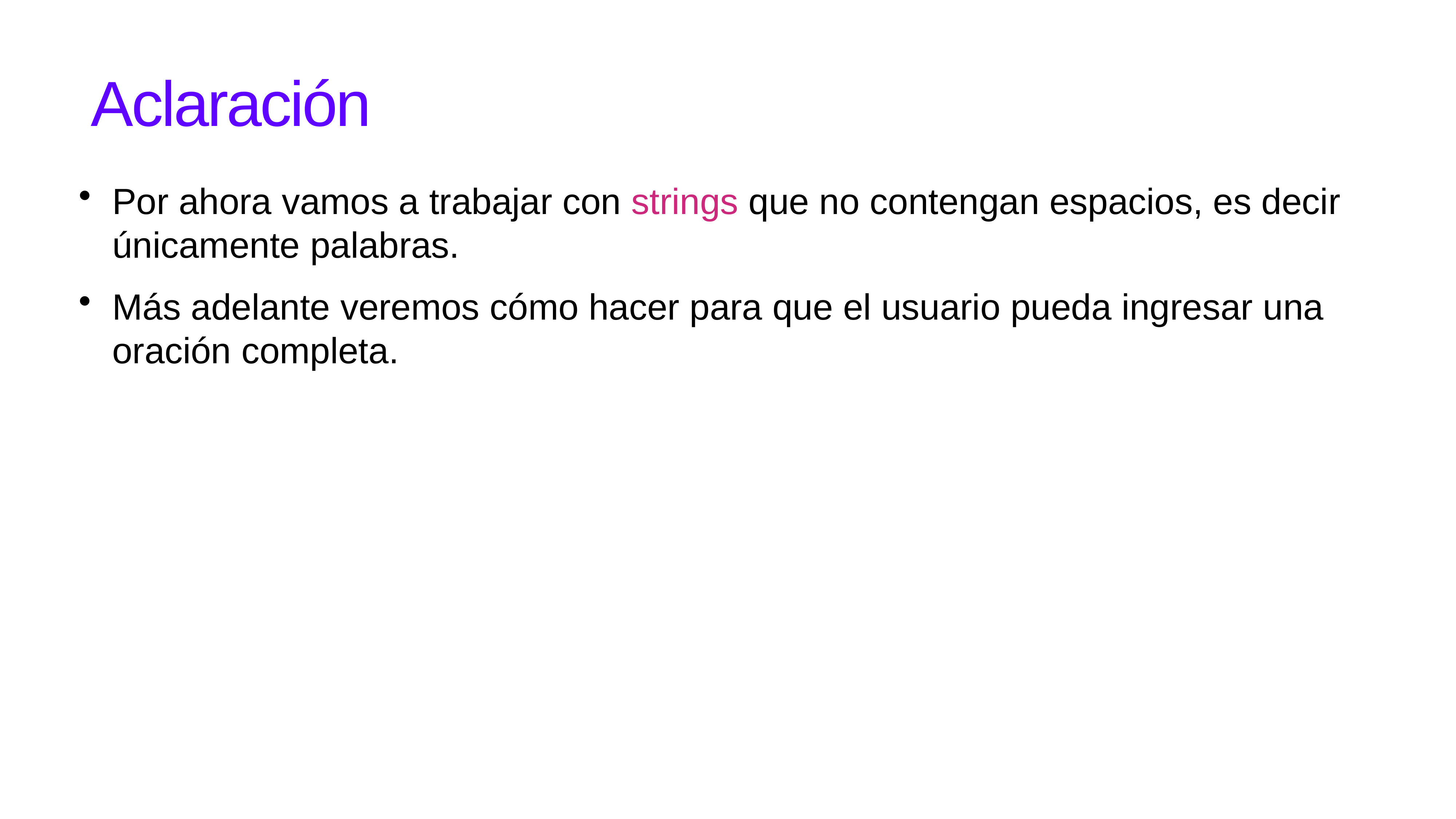

# Aclaración
Por ahora vamos a trabajar con strings que no contengan espacios, es decir únicamente palabras.
Más adelante veremos cómo hacer para que el usuario pueda ingresar una oración completa.